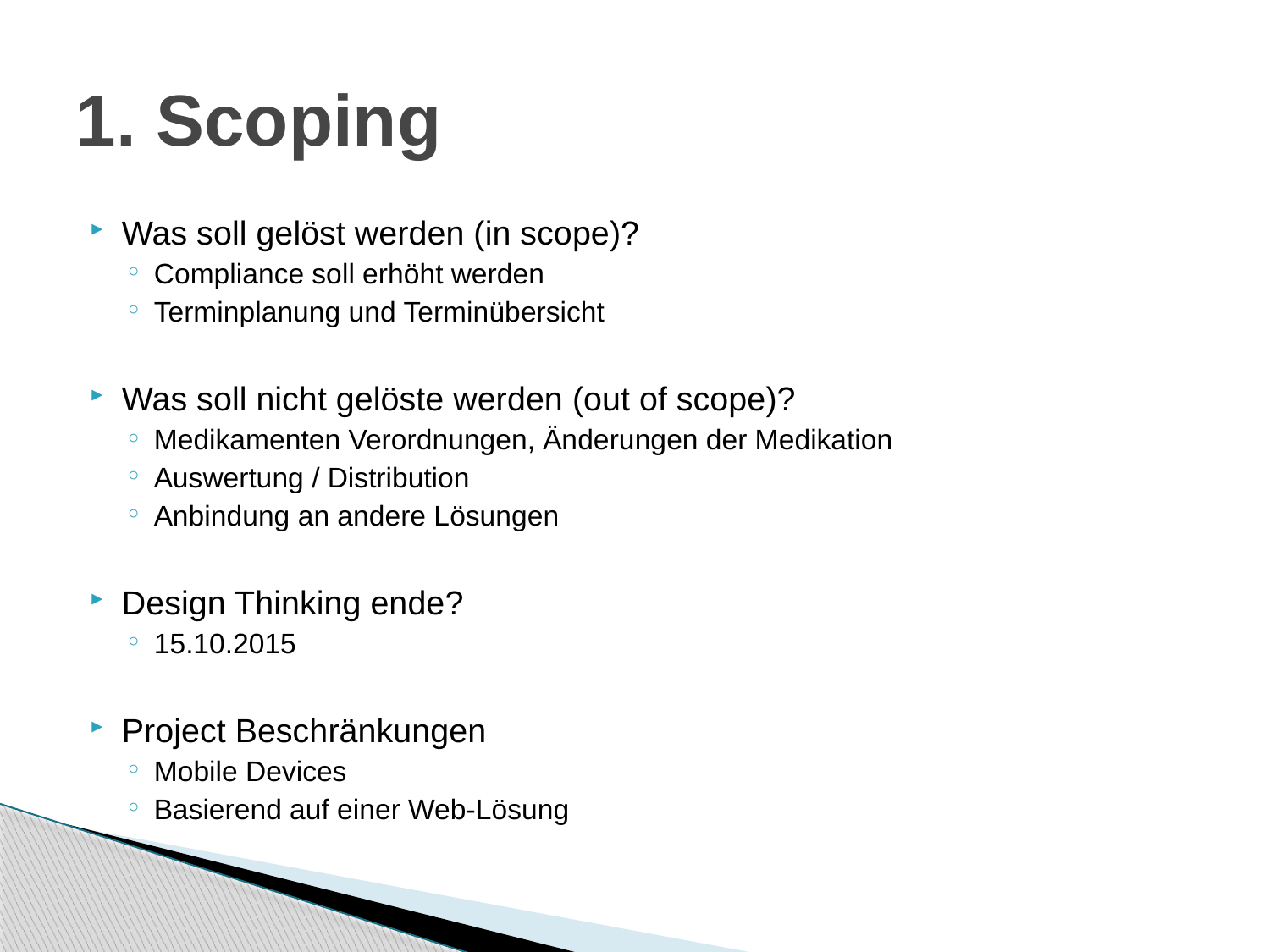

# 1. Scoping
Was soll gelöst werden (in scope)?
Compliance soll erhöht werden
Terminplanung und Terminübersicht

Was soll nicht gelöste werden (out of scope)?
Medikamenten Verordnungen, Änderungen der Medikation
Auswertung / Distribution
Anbindung an andere Lösungen

Design Thinking ende?
15.10.2015

Project Beschränkungen
Mobile Devices
Basierend auf einer Web-Lösung